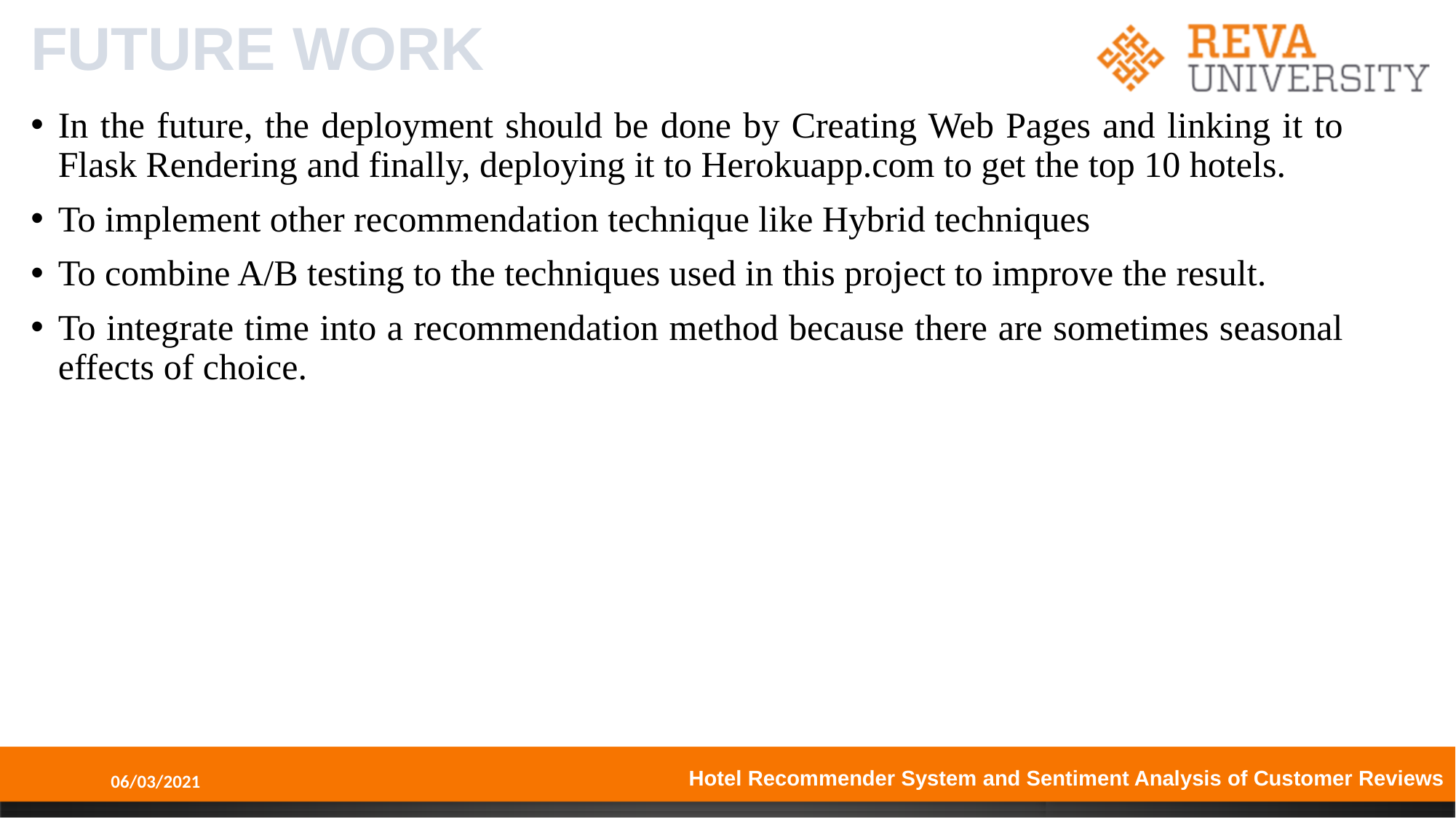

# FUTURE WORK
In the future, the deployment should be done by Creating Web Pages and linking it to Flask Rendering and finally, deploying it to Herokuapp.com to get the top 10 hotels.
To implement other recommendation technique like Hybrid techniques
To combine A/B testing to the techniques used in this project to improve the result.
To integrate time into a recommendation method because there are sometimes seasonal effects of choice.
06/03/2021
Hotel Recommender System and Sentiment Analysis of Customer Reviews